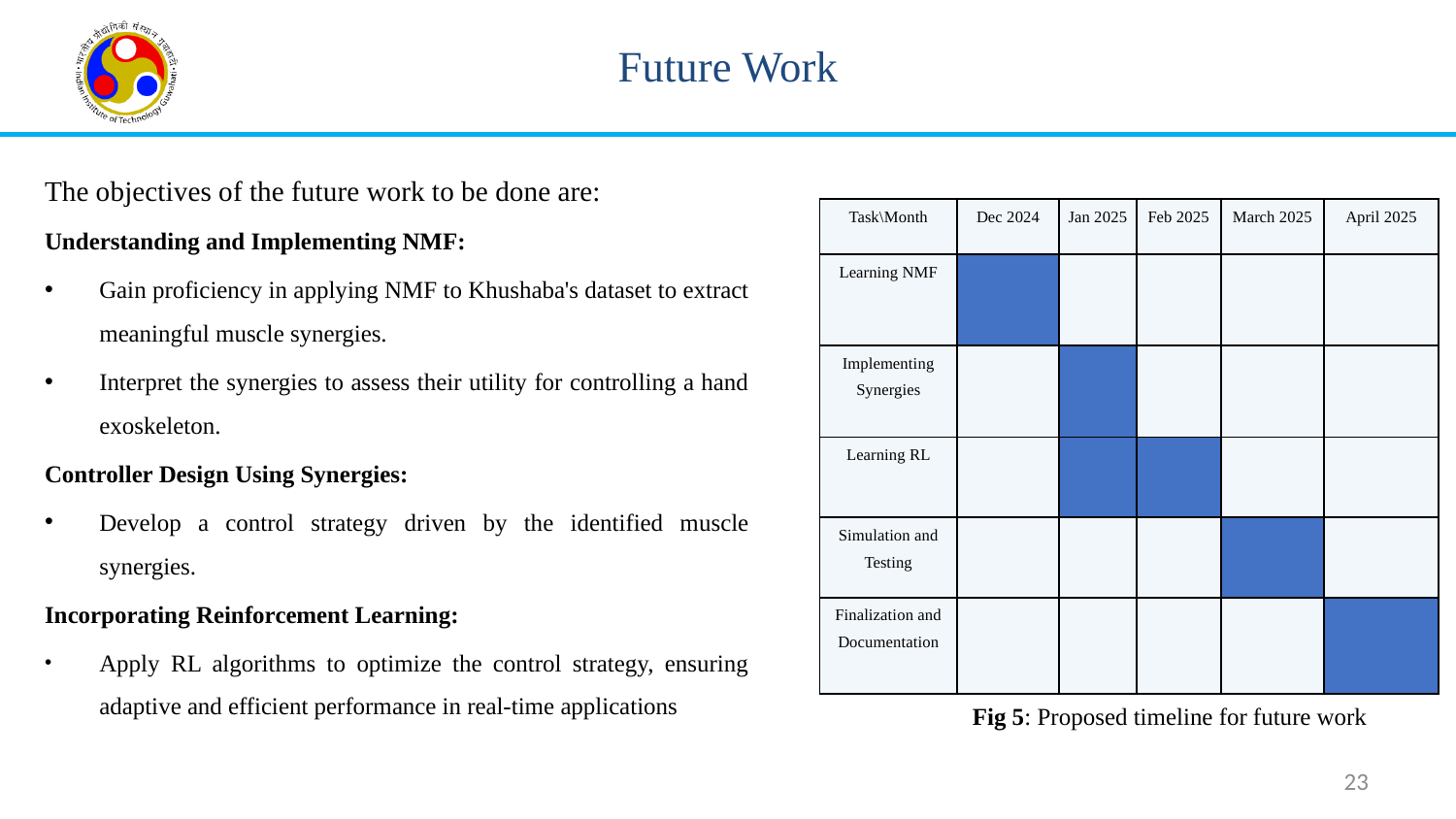

# Future Work
The objectives of the future work to be done are:
Understanding and Implementing NMF:
Gain proficiency in applying NMF to Khushaba's dataset to extract meaningful muscle synergies.
Interpret the synergies to assess their utility for controlling a hand exoskeleton.
Controller Design Using Synergies:
Develop a control strategy driven by the identified muscle synergies.
Incorporating Reinforcement Learning:
Apply RL algorithms to optimize the control strategy, ensuring adaptive and efficient performance in real-time applications
| Task\Month | Dec 2024 | Jan 2025 | Feb 2025 | March 2025 | April 2025 |
| --- | --- | --- | --- | --- | --- |
| Learning NMF |  |  |  |  |  |
| Implementing Synergies |  |  |  |  |  |
| Learning RL |  |  |  |  |  |
| Simulation and Testing |  |  |  |  |  |
| Finalization and Documentation |  |  |  |  |  |
Fig 5: Proposed timeline for future work
23